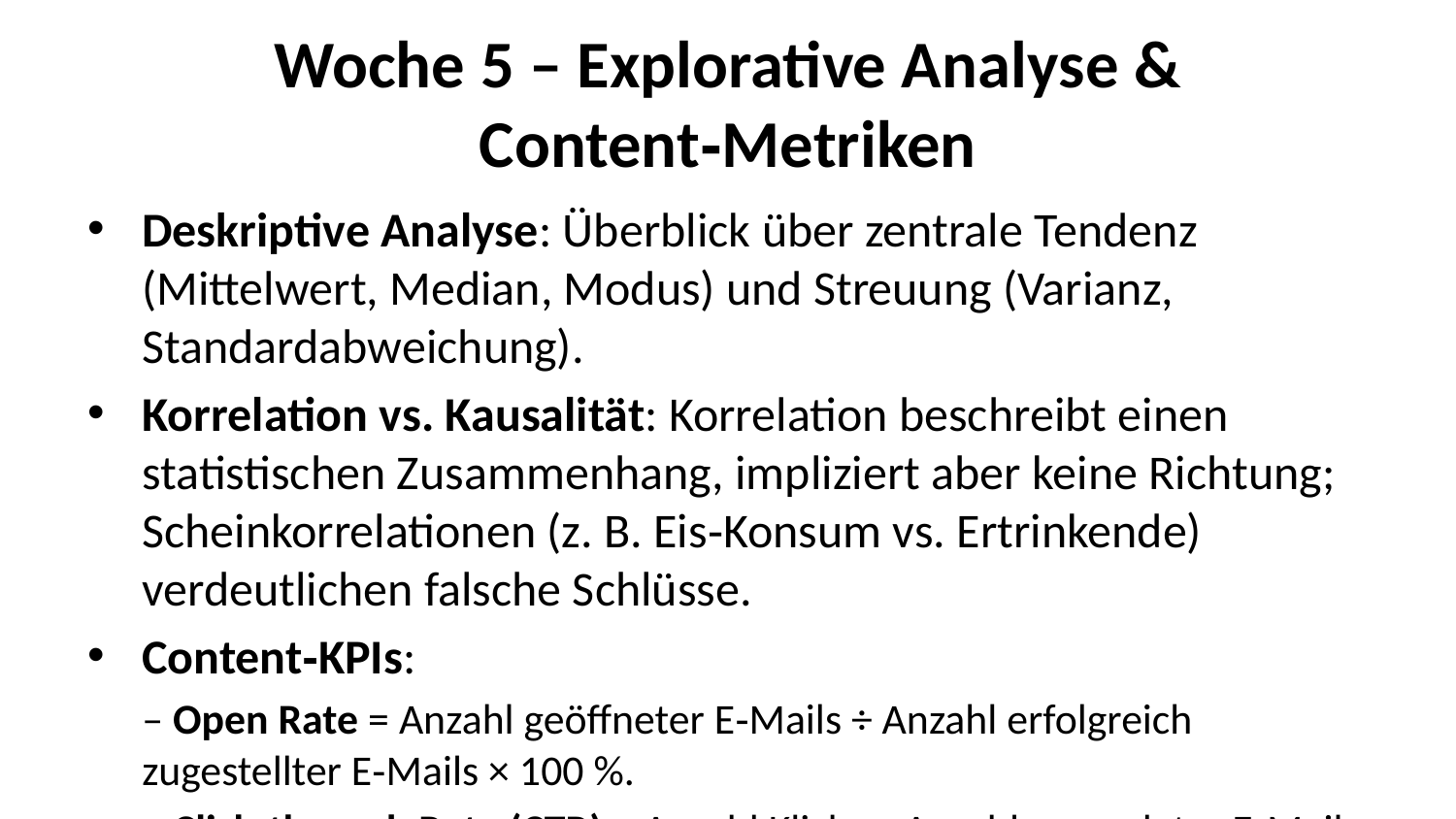

# Woche 5 – Explorative Analyse & Content‑Metriken
Deskriptive Analyse: Überblick über zentrale Tendenz (Mittelwert, Median, Modus) und Streuung (Varianz, Standardabweichung).
Korrelation vs. Kausalität: Korrelation beschreibt einen statistischen Zusammenhang, impliziert aber keine Richtung; Scheinkorrelationen (z. B. Eis‑Konsum vs. Ertrinkende) verdeutlichen falsche Schlüsse.
Content‑KPIs:
– Open Rate = Anzahl geöffneter E‑Mails ÷ Anzahl erfolgreich zugestellter E‑Mails × 100 %.
– Click‑through Rate (CTR) = Anzahl Klicks ÷ Anzahl gesendeter E‑Mails × 100 %.
– Click‑to‑open Rate (CTOR) = Anzahl Klicks ÷ Anzahl geöffneter E‑Mails × 100 %.
– Engagement Rate (Social Media) = Summe aus Likes, Kommentaren, Shares ÷ Gesamtzahl der Follower × 100 %.
– Bounce Rate = Anzahl hart oder weich zurückgesandter E‑Mails ÷ Anzahl gesendeter E‑Mails × 100 %.
Interpretation: Hohe CTR bei niedriger Öffnungsrate kann ein Zeichen für gezielte Segmentierung sein; umgekehrt kann eine hohe Öffnungsrate ohne Klicks auf unattraktive Call‑to‑Actions hinweisen.